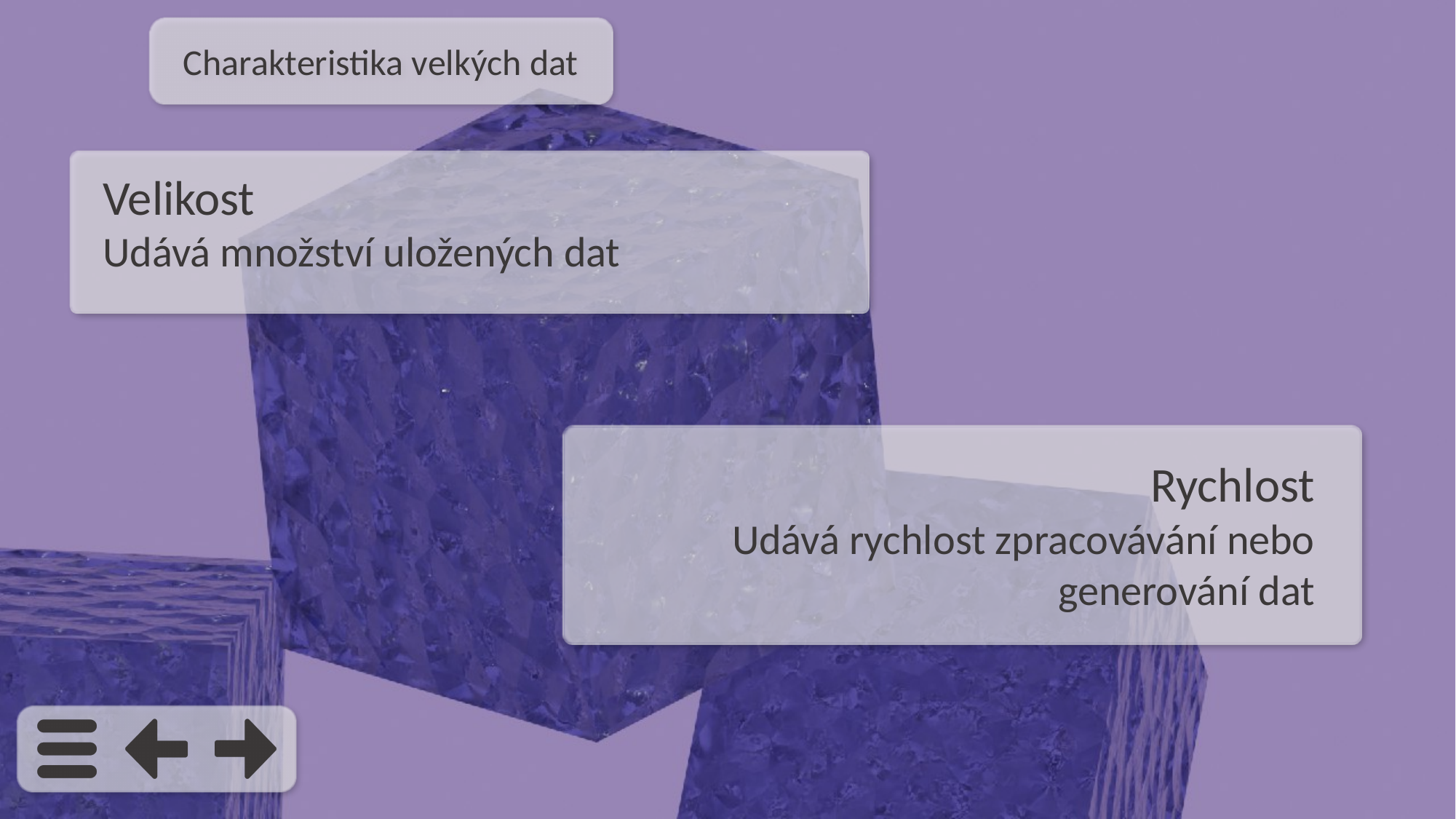

Charakteristika velkých dat

Velikost
Udává množství uložených dat

Rychlost
Udává rychlost zpracovávání nebo generování dat